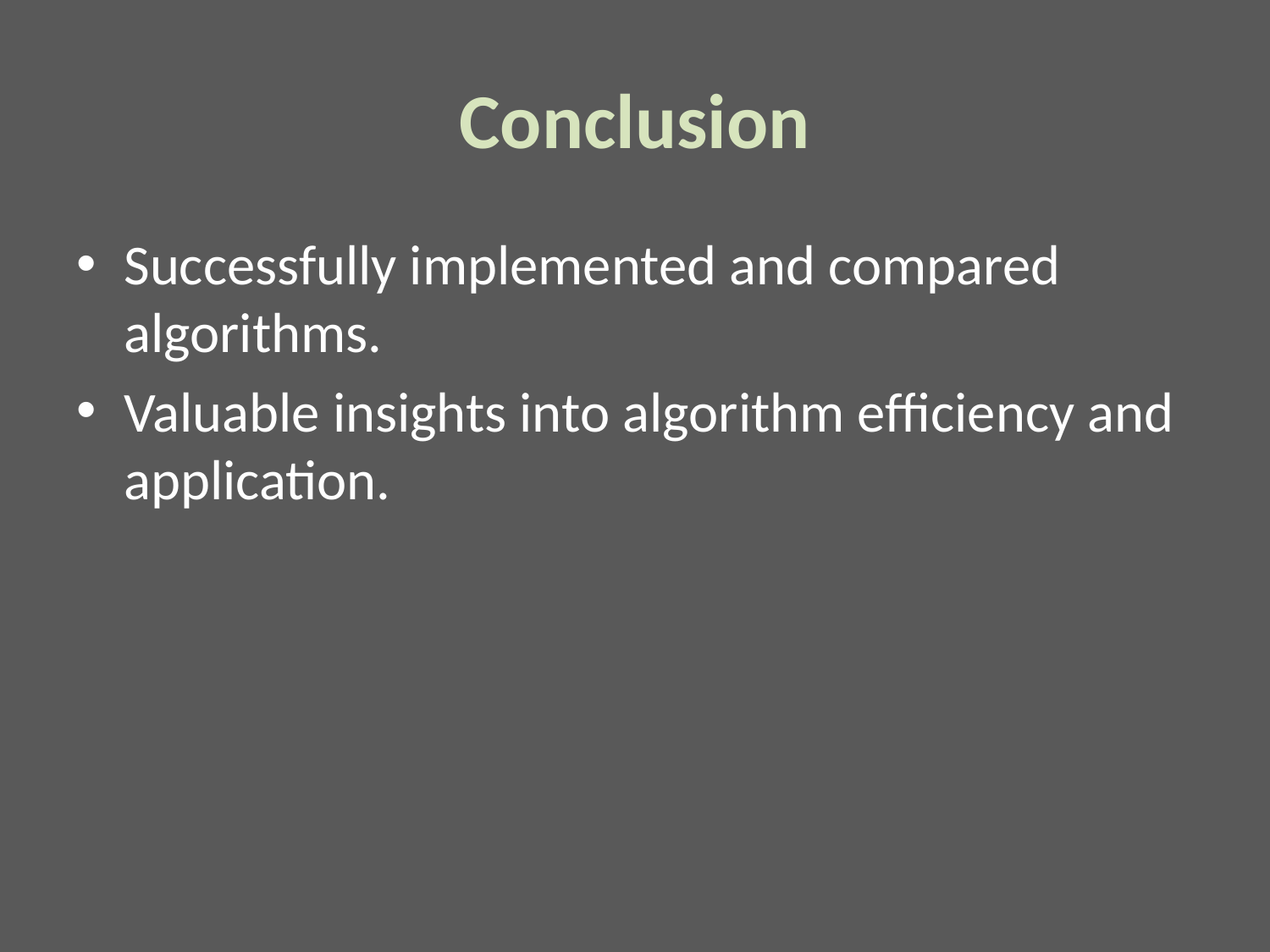

# Conclusion
Successfully implemented and compared algorithms.
Valuable insights into algorithm efficiency and application.